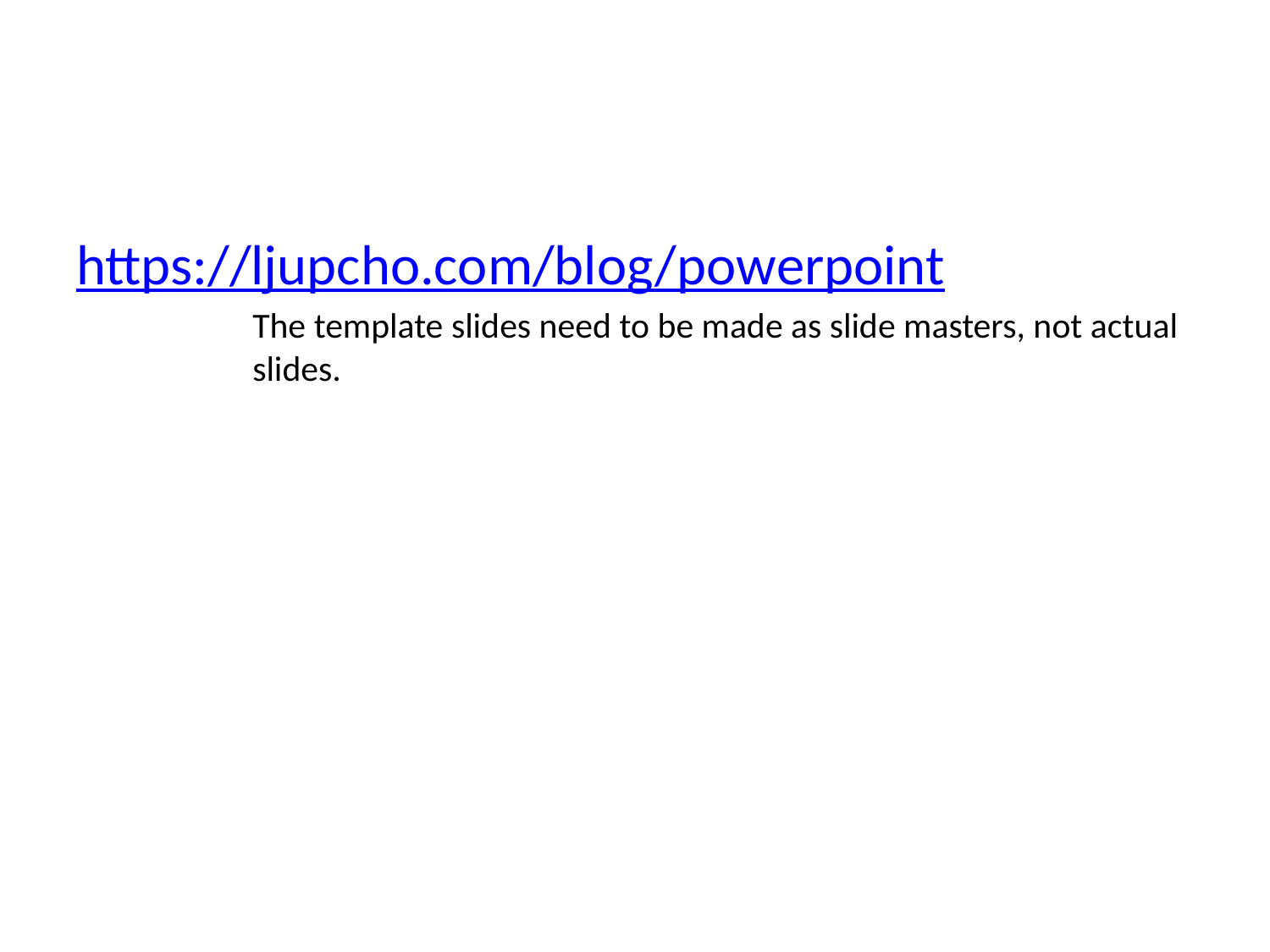

https://ljupcho.com/blog/powerpoint
The template slides need to be made as slide masters, not actual slides.